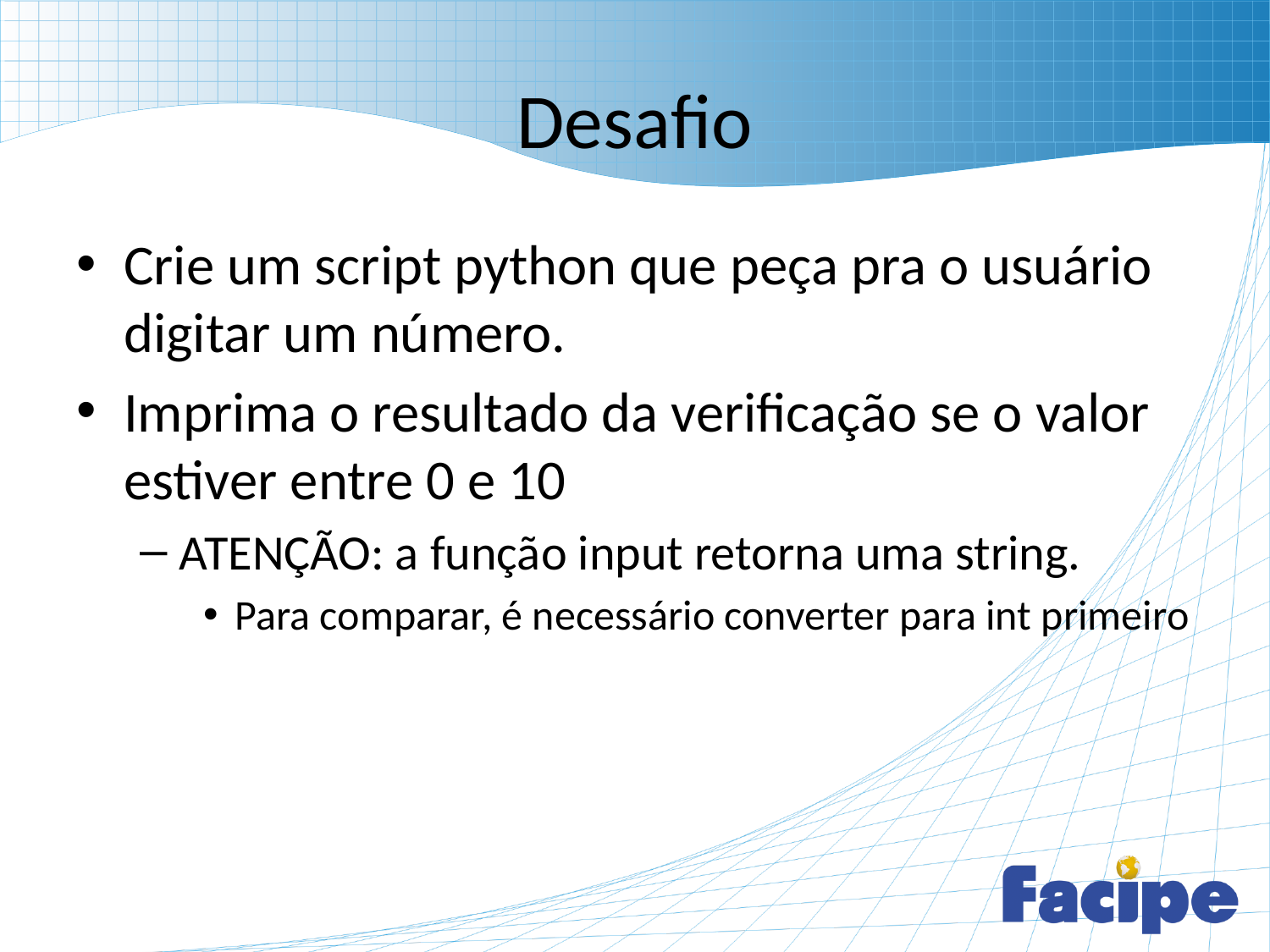

# Desafio
Crie um script python que peça pra o usuário digitar um número.
Imprima o resultado da verificação se o valor estiver entre 0 e 10
ATENÇÃO: a função input retorna uma string.
Para comparar, é necessário converter para int primeiro